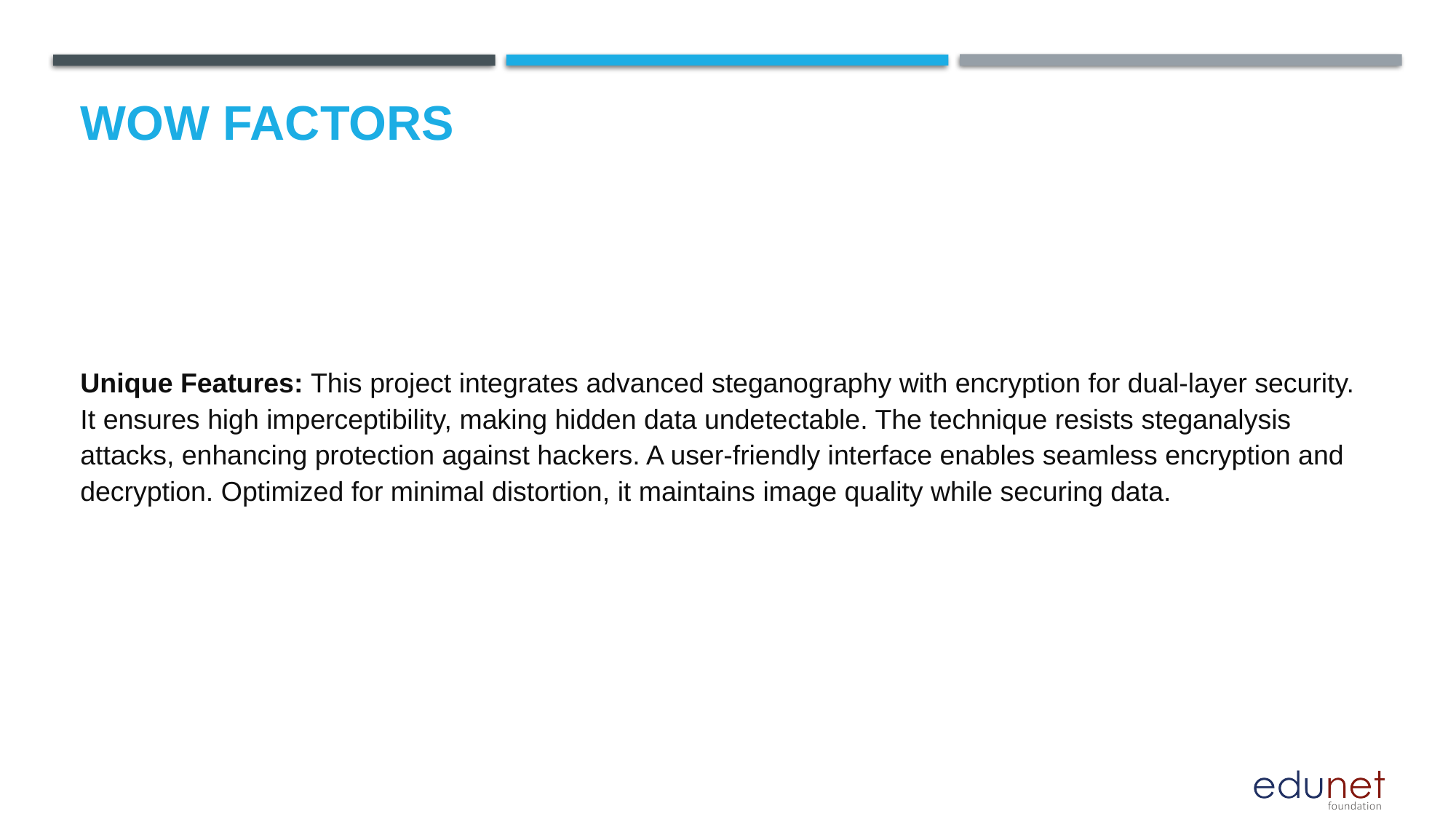

# Wow factors
Unique Features: This project integrates advanced steganography with encryption for dual-layer security. It ensures high imperceptibility, making hidden data undetectable. The technique resists steganalysis attacks, enhancing protection against hackers. A user-friendly interface enables seamless encryption and decryption. Optimized for minimal distortion, it maintains image quality while securing data.